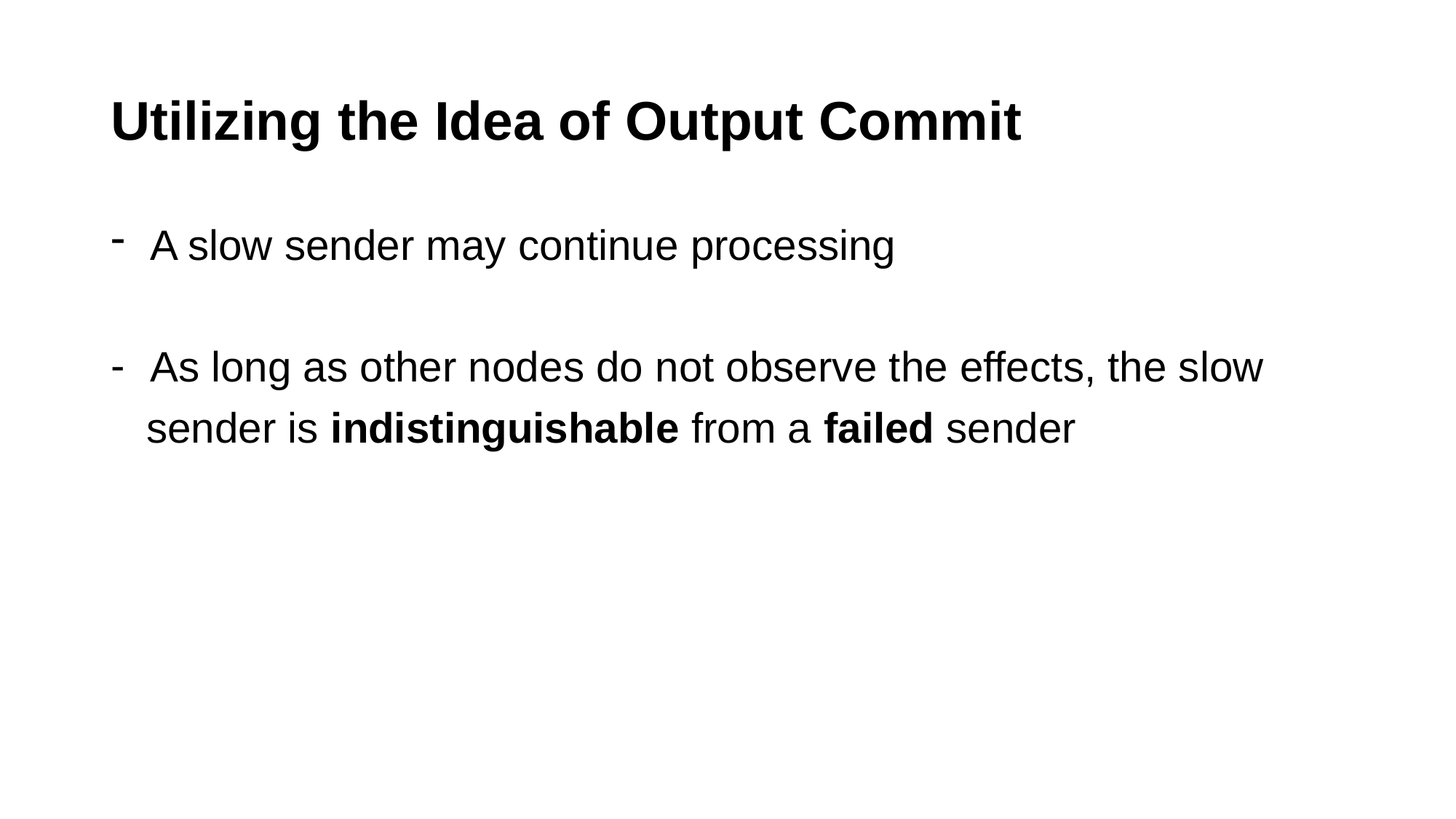

# Utilizing the Idea of Output Commit
 A slow sender may continue processing

 As long as other nodes do not observe the effects, the slow
   sender is indistinguishable from a failed sender